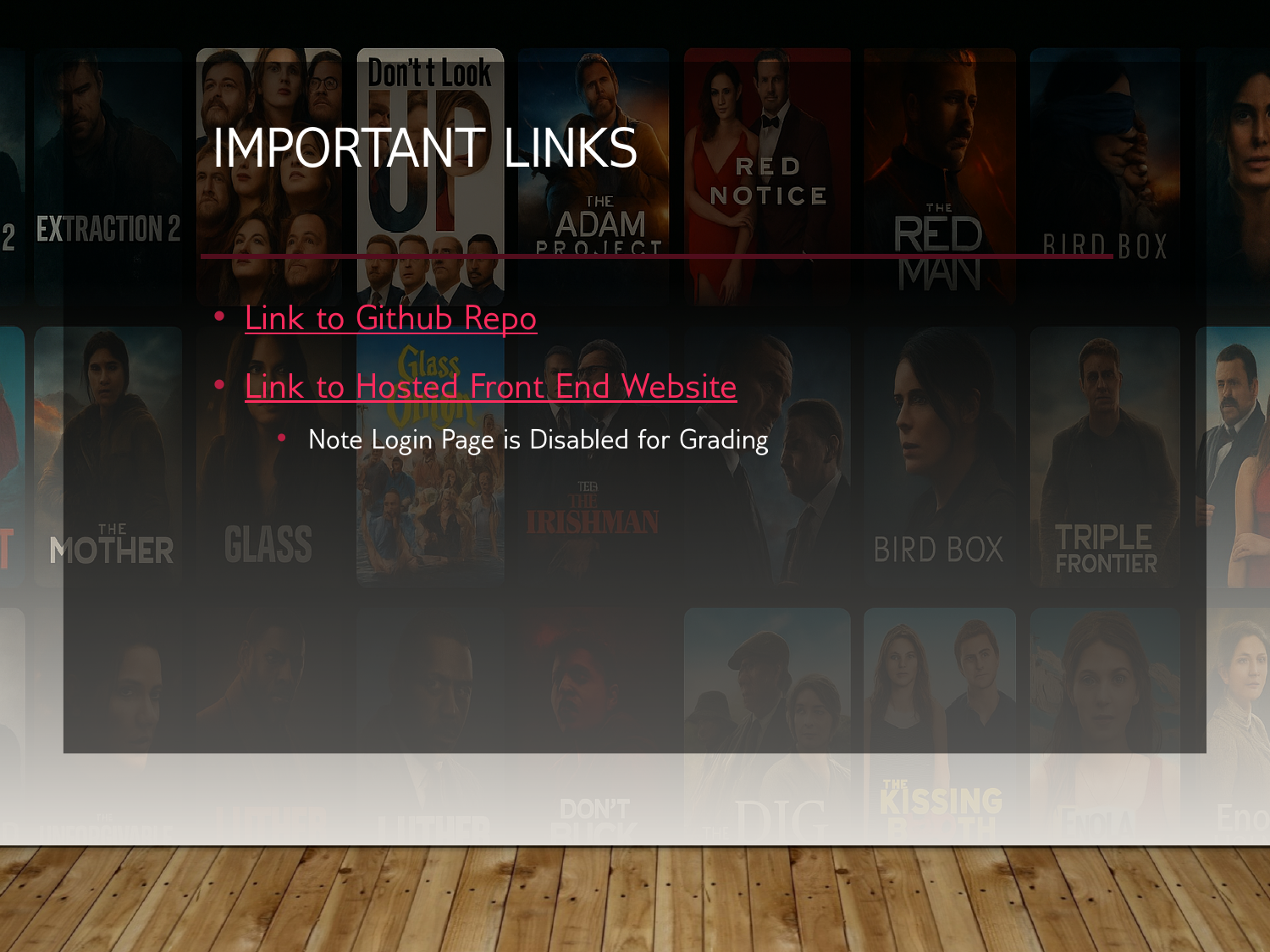

# Important Links
Link to Github Repo
Link to Hosted Front End Website
Note Login Page is Disabled for Grading